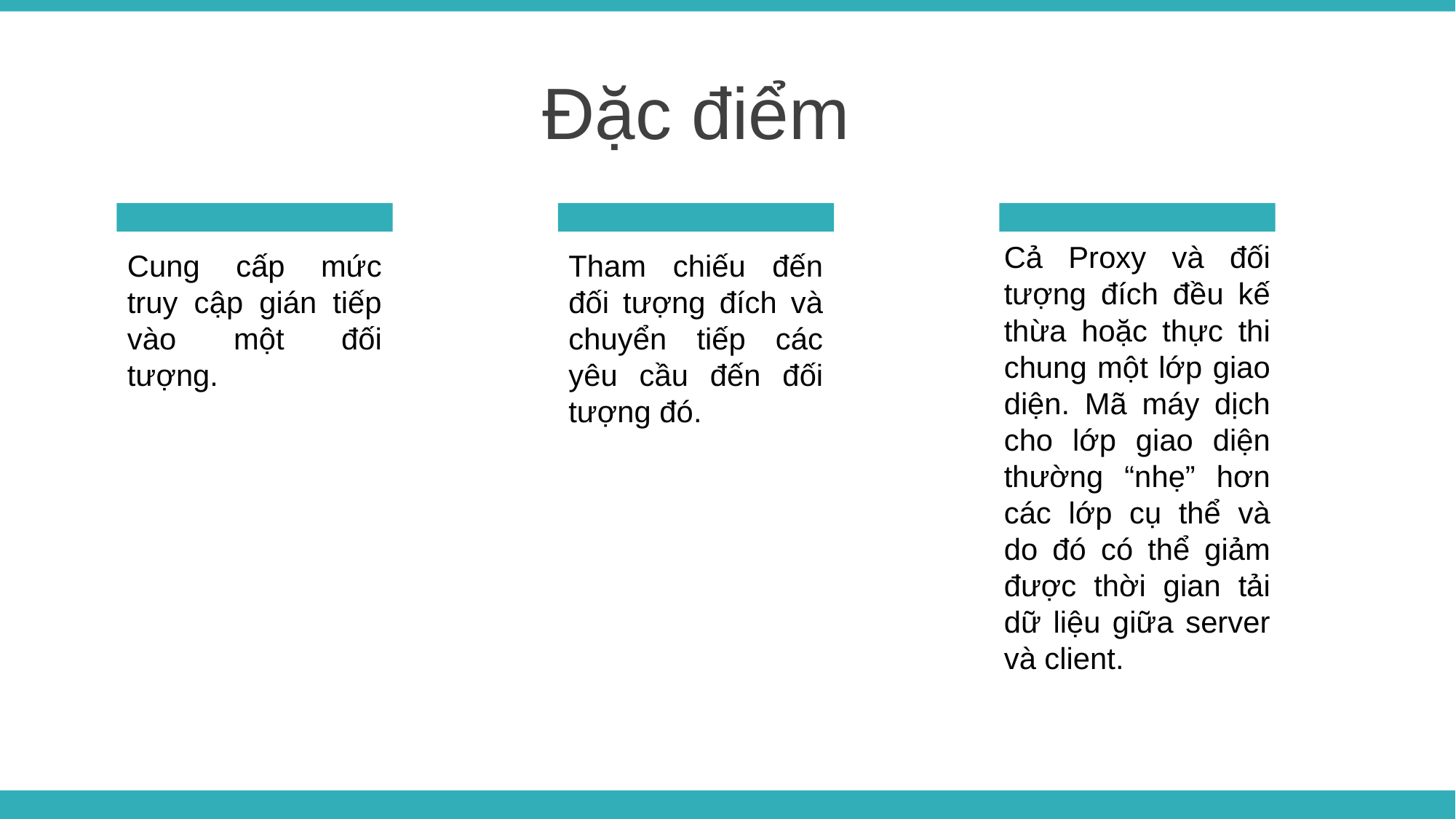

Đặc điểm

Cung cấp mức truy cập gián tiếp vào một đối tượng.

Tham chiếu đến đối tượng đích và chuyển tiếp các yêu cầu đến đối tượng đó.

Cả Proxy và đối tượng đích đều kế thừa hoặc thực thi chung một lớp giao diện. Mã máy dịch cho lớp giao diện thường “nhẹ” hơn các lớp cụ thể và do đó có thể giảm được thời gian tải dữ liệu giữa server và client.